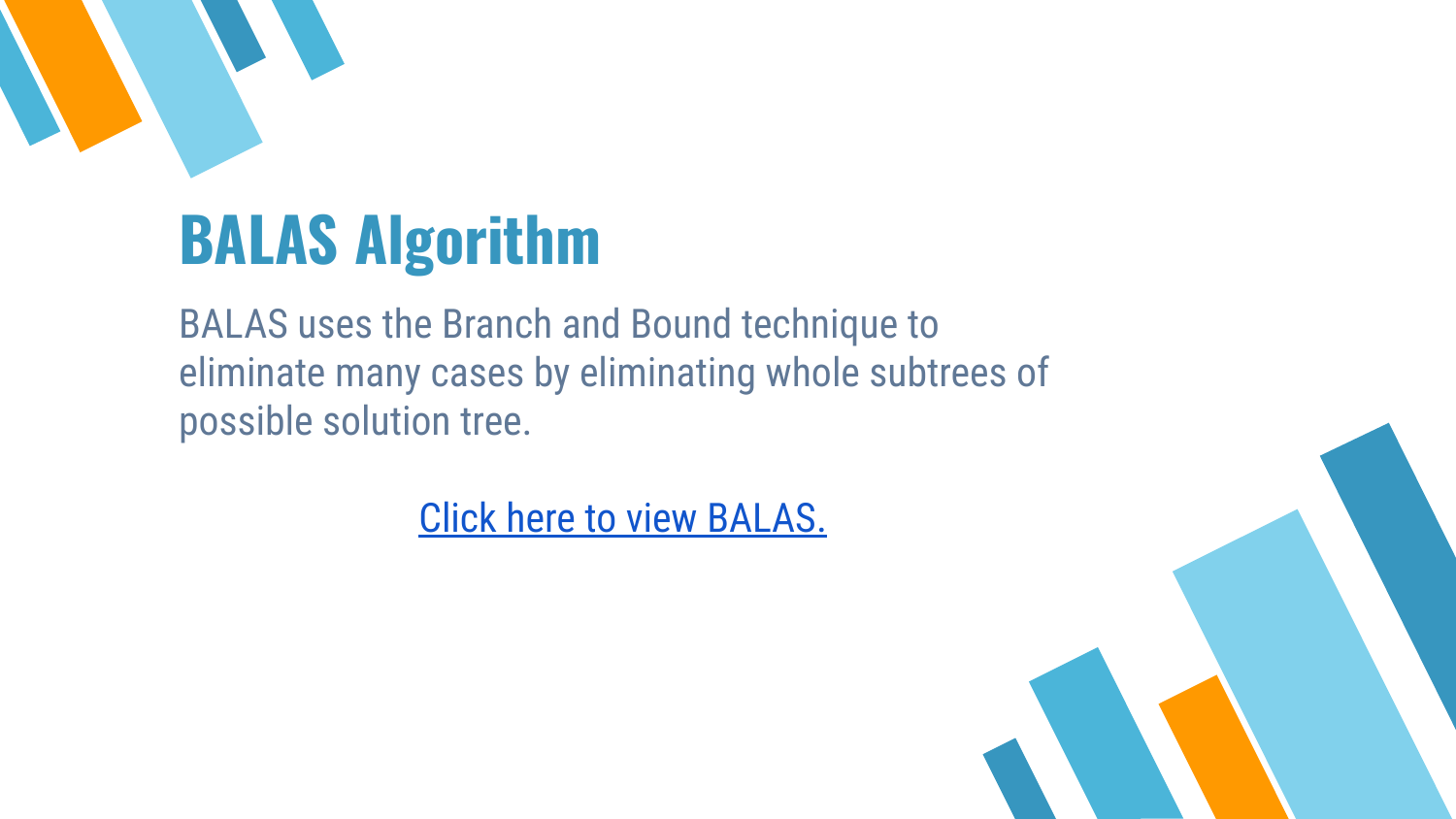

# BALAS Algorithm
BALAS uses the Branch and Bound technique to eliminate many cases by eliminating whole subtrees of possible solution tree.

Click here to view BALAS.